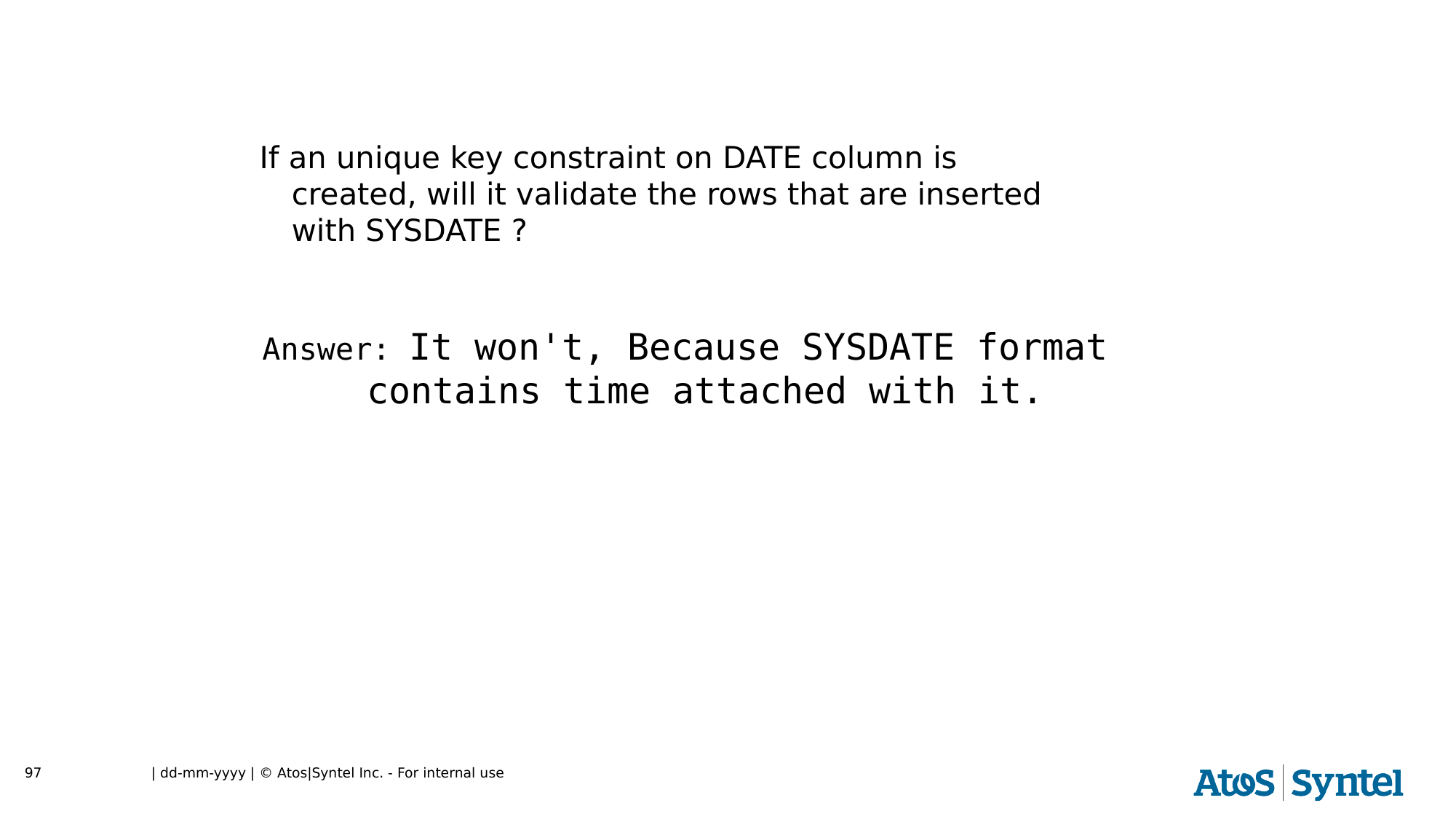

#
If an unique key constraint on DATE column is created, will it validate the rows that are inserted with SYSDATE ?
Answer: It won't, Because SYSDATE format contains time attached with it.